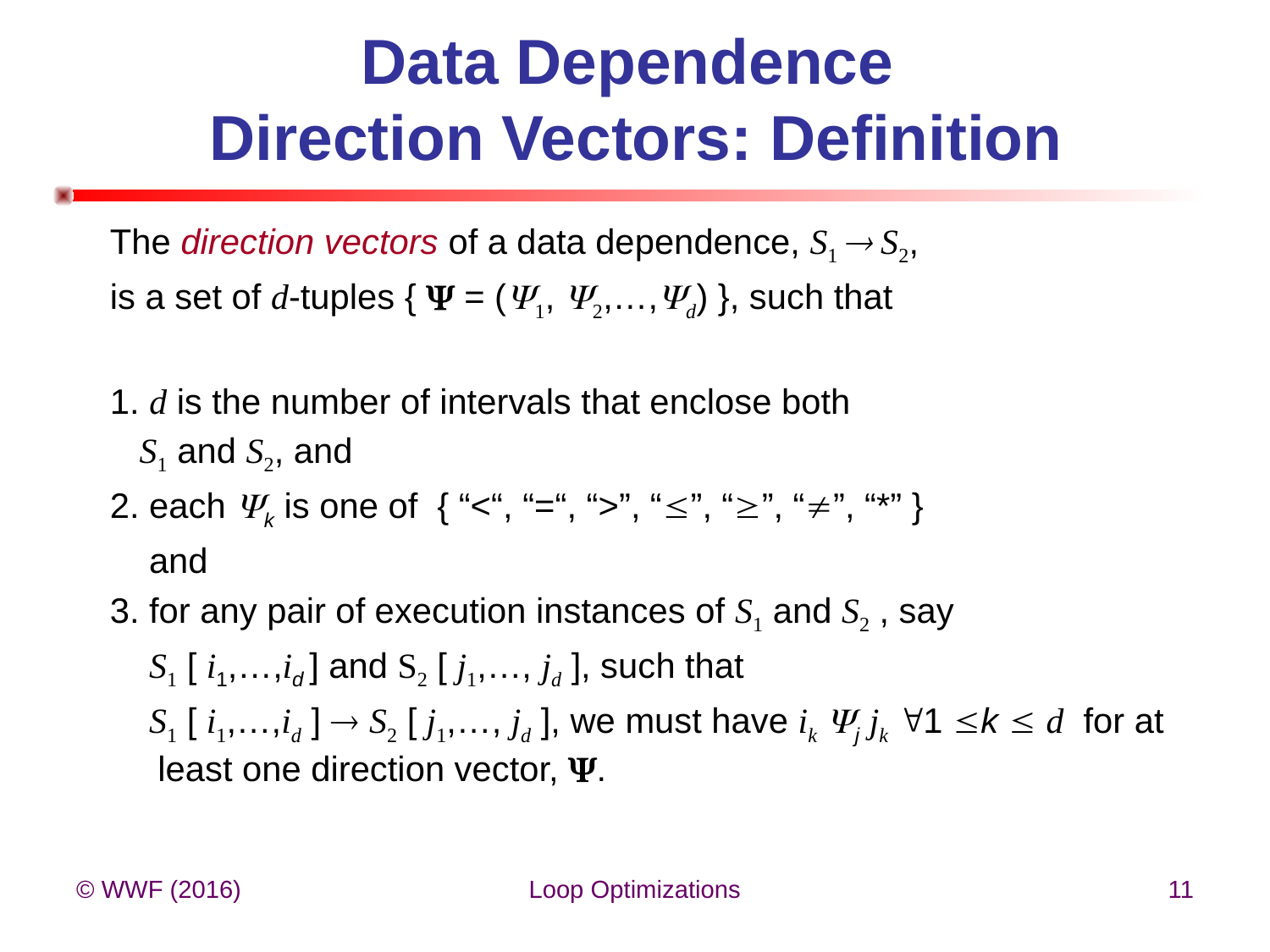

# Data Dependence Direction Vectors: Definition
The direction vectors of a data dependence, S1 → S2,
is a set of d-tuples { Ψ = (Ψ1, Ψ2,…,Ψd) }, such that

1. d is the number of intervals that enclose both
   S1 and S2, and
2. each Ψk is one of  { “<“, “=“, “>”, “≤”, “≥”, “≠”, “*” }
    and
3. for any pair of execution instances of S1 and S2 , say
    S1 [ i1,…,id ] and S2 [ j1,…, jd ], such that
    S1 [ i1,…,id ] → S2 [ j1,…, jd ], we must have ik Ψj jk ∀1 ≤k ≤ d  for at least one direction vector, Ψ.
© WWF (2016)
Loop Optimizations
11